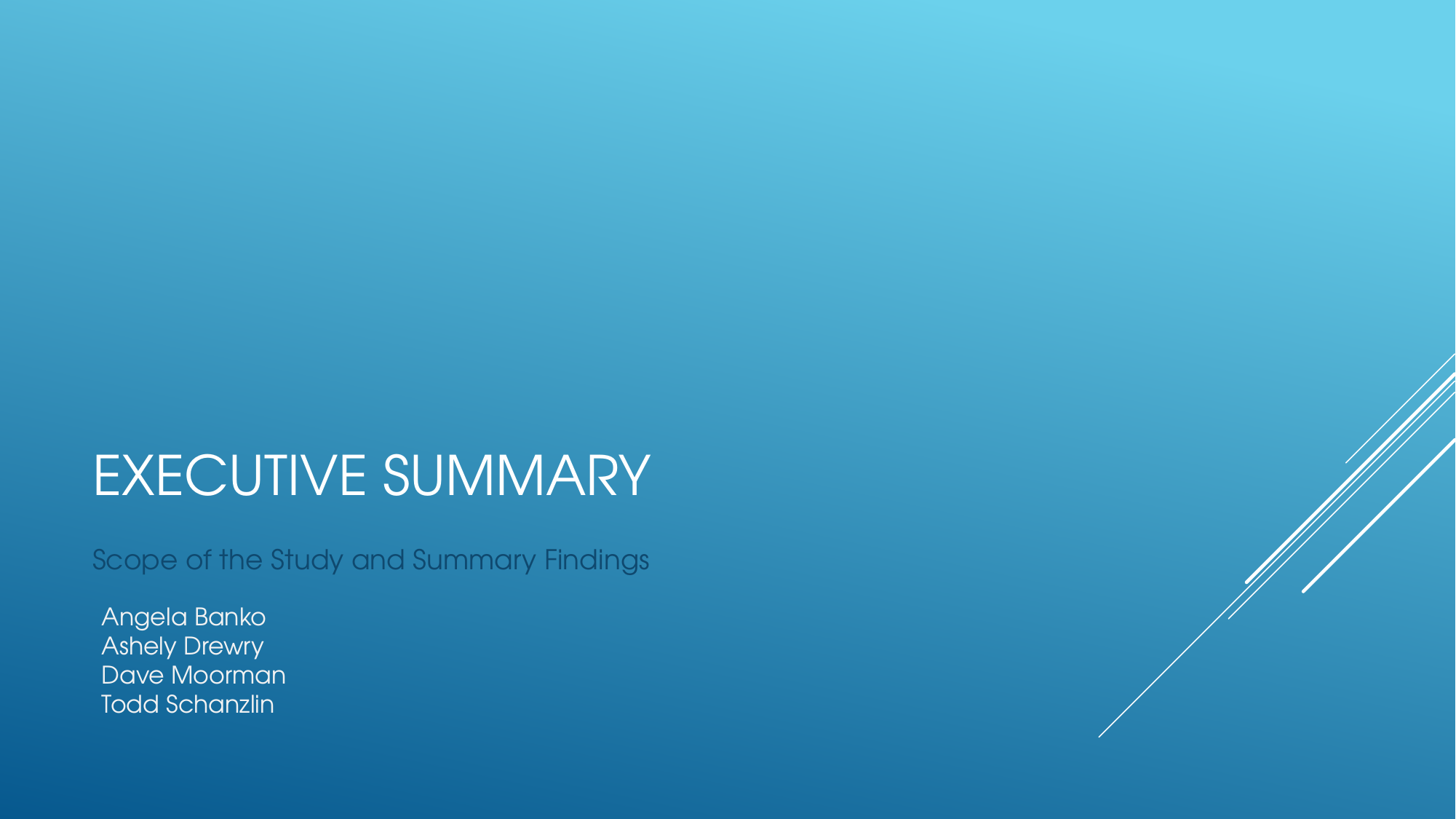

# Executive summary
Scope of the Study and Summary Findings

Angela Banko
Ashely Drewry
Dave Moorman
Todd Schanzlin